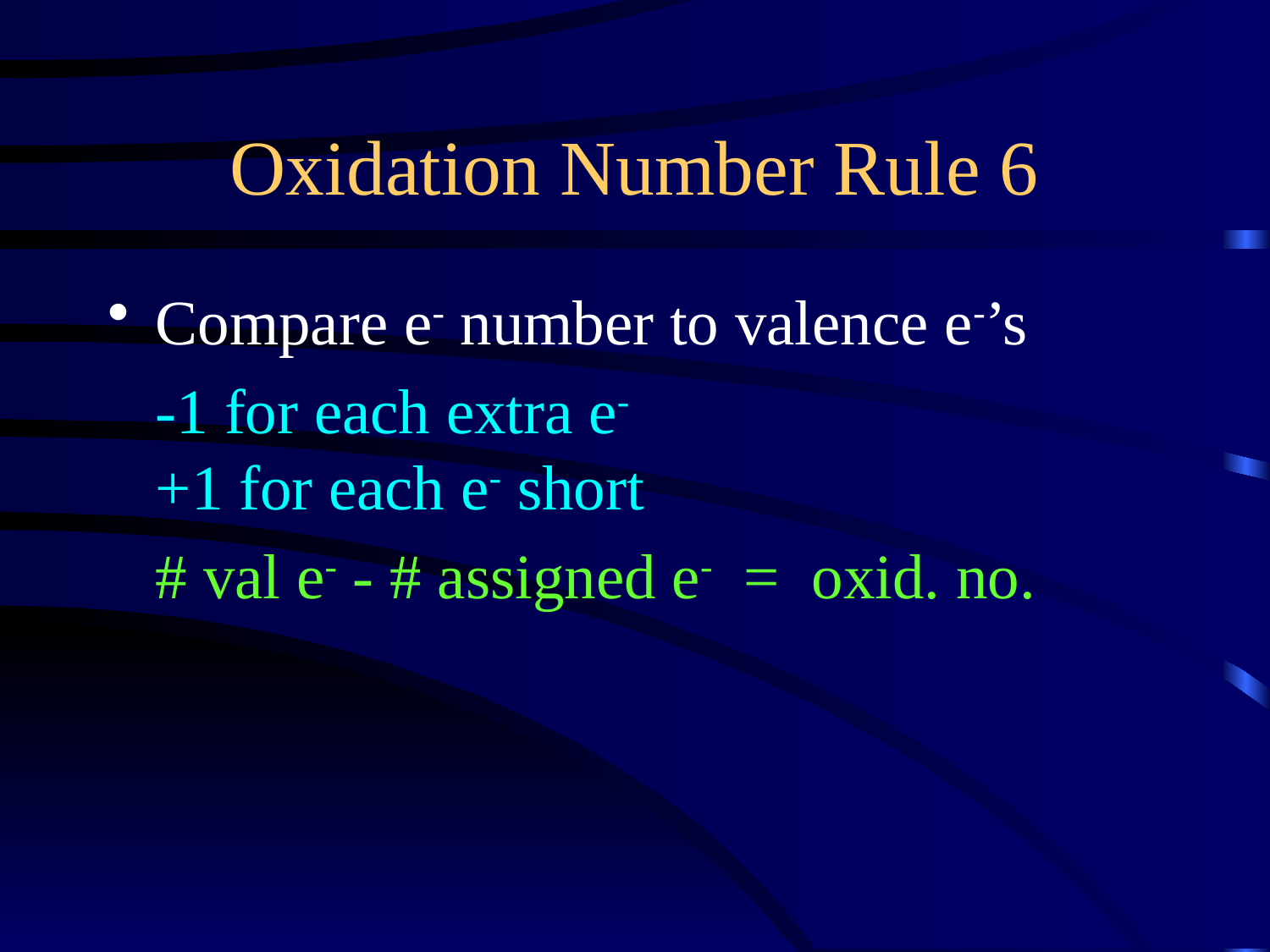

Oxidation Number Rule 6
Compare e- number to valence e-’s
-1 for each extra e-
+1 for each e- short
# val e- - # assigned e-  =  oxid. no.